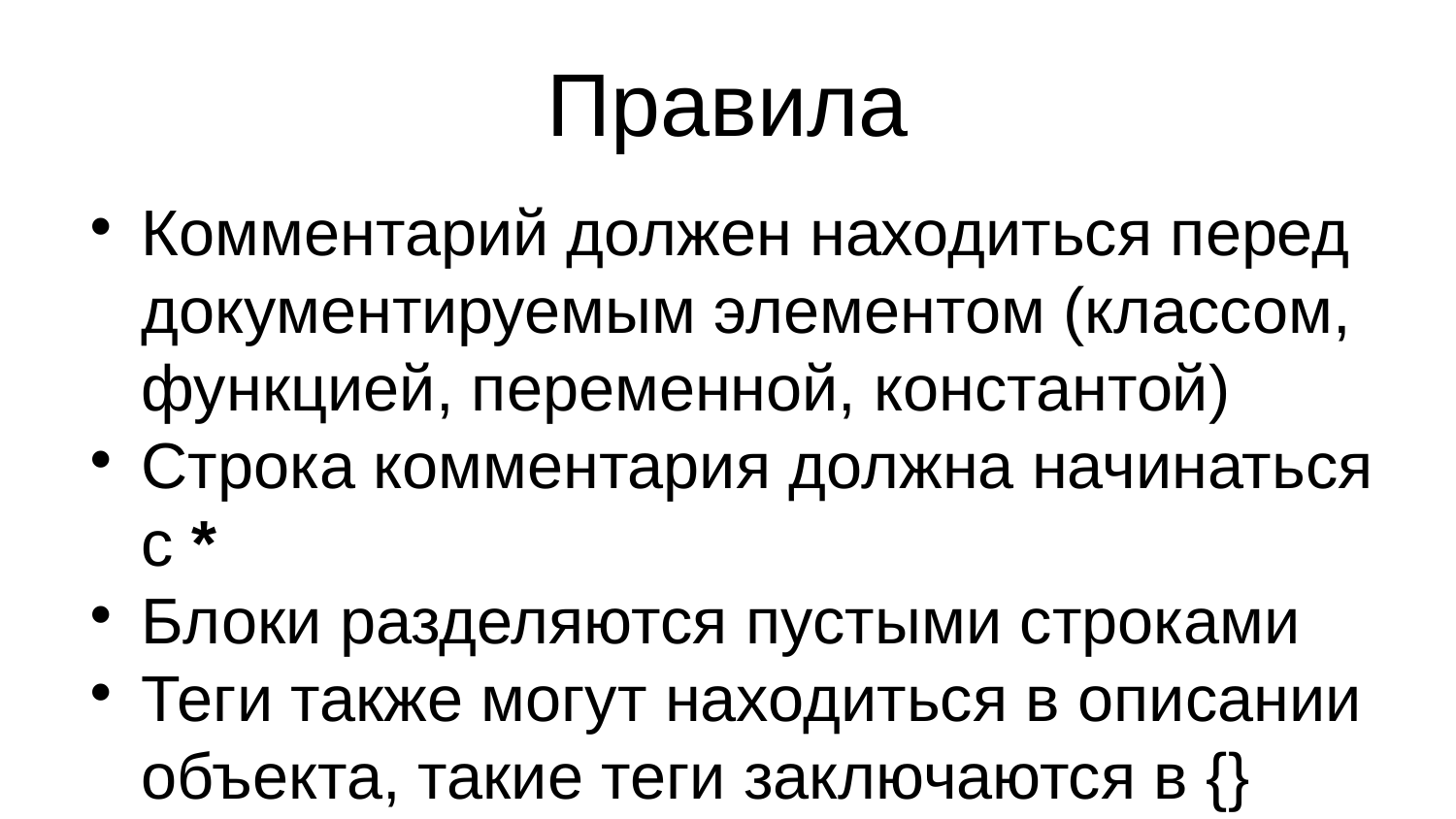

Правила
Комментарий должен находиться перед документируемым элементом (классом, функцией, переменной, константой)
Строка комментария должна начинаться с *
Блоки разделяются пустыми строками
Теги также могут находиться в описании объекта, такие теги заключаются в {} скобки и называются инлайн (inline) теги
Тег должен начинаться с @